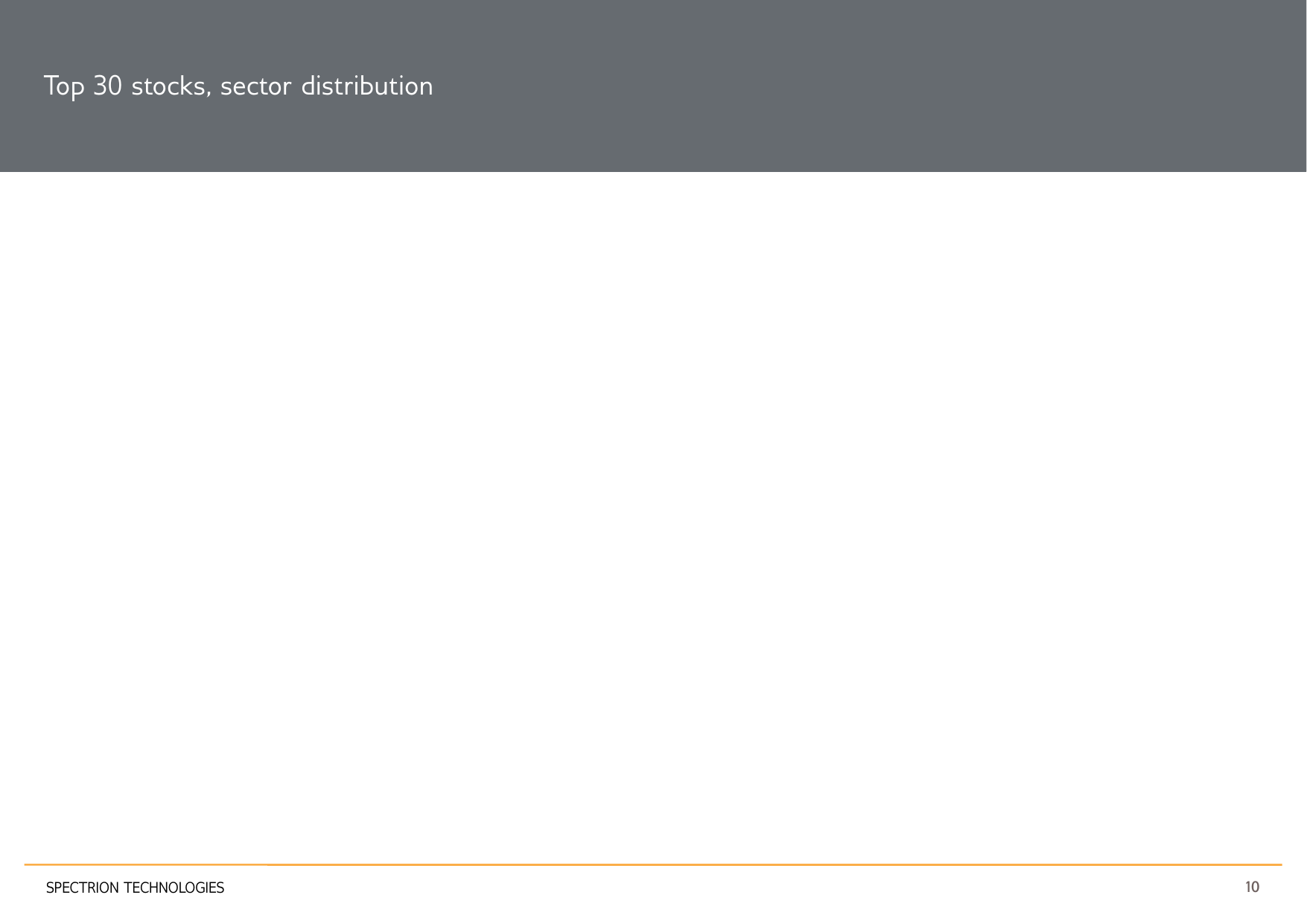

Top 30 stocks, sector distribution

10
SPECTRION TECHNOLOGIES